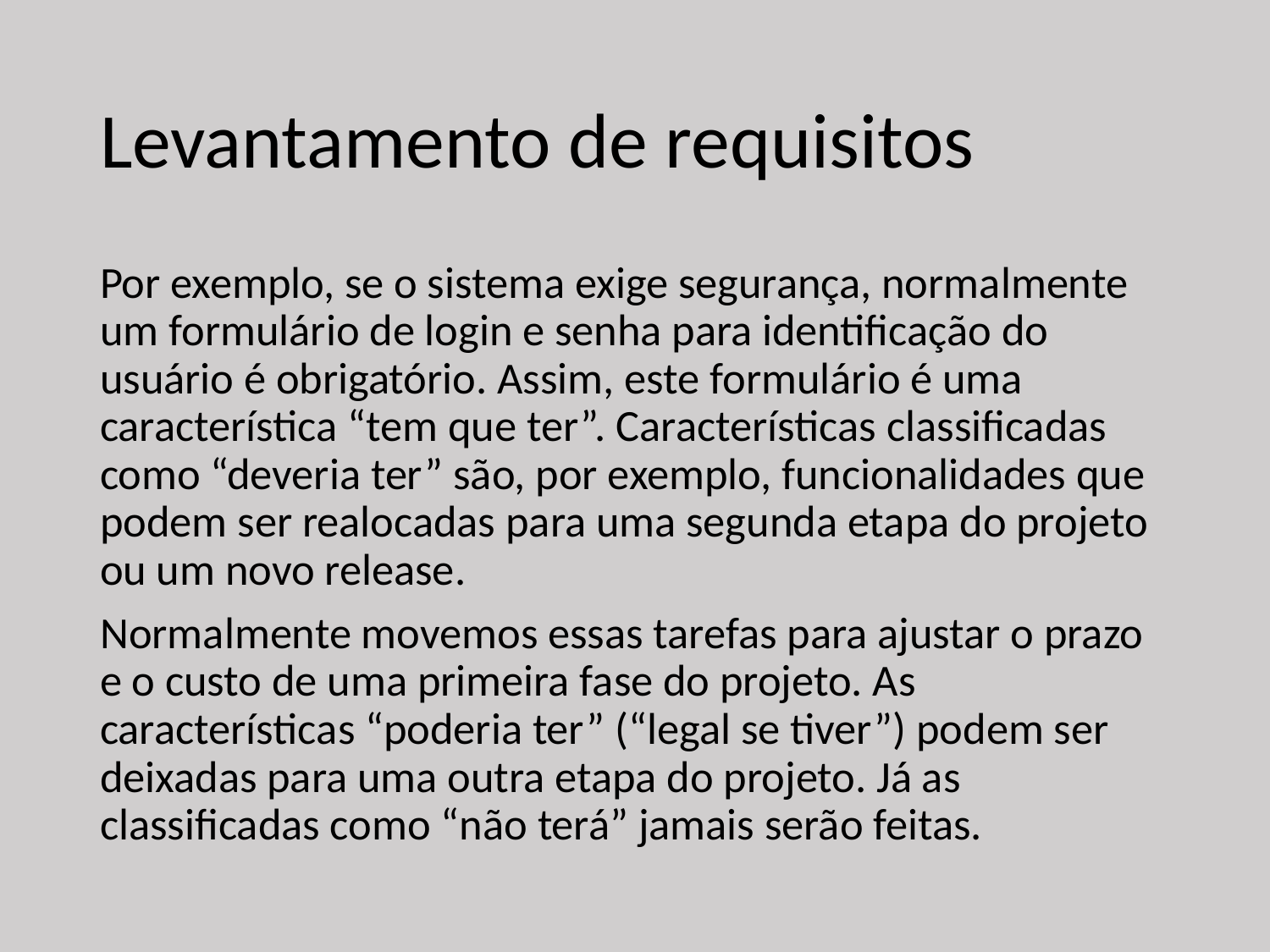

# Levantamento de requisitos
Por exemplo, se o sistema exige segurança, normalmente um formulário de login e senha para identificação do usuário é obrigatório. Assim, este formulário é uma característica “tem que ter”. Características classificadas como “deveria ter” são, por exemplo, funcionalidades que podem ser realocadas para uma segunda etapa do projeto ou um novo release.
Normalmente movemos essas tarefas para ajustar o prazo e o custo de uma primeira fase do projeto. As características “poderia ter” (“legal se tiver”) podem ser deixadas para uma outra etapa do projeto. Já as classificadas como “não terá” jamais serão feitas.